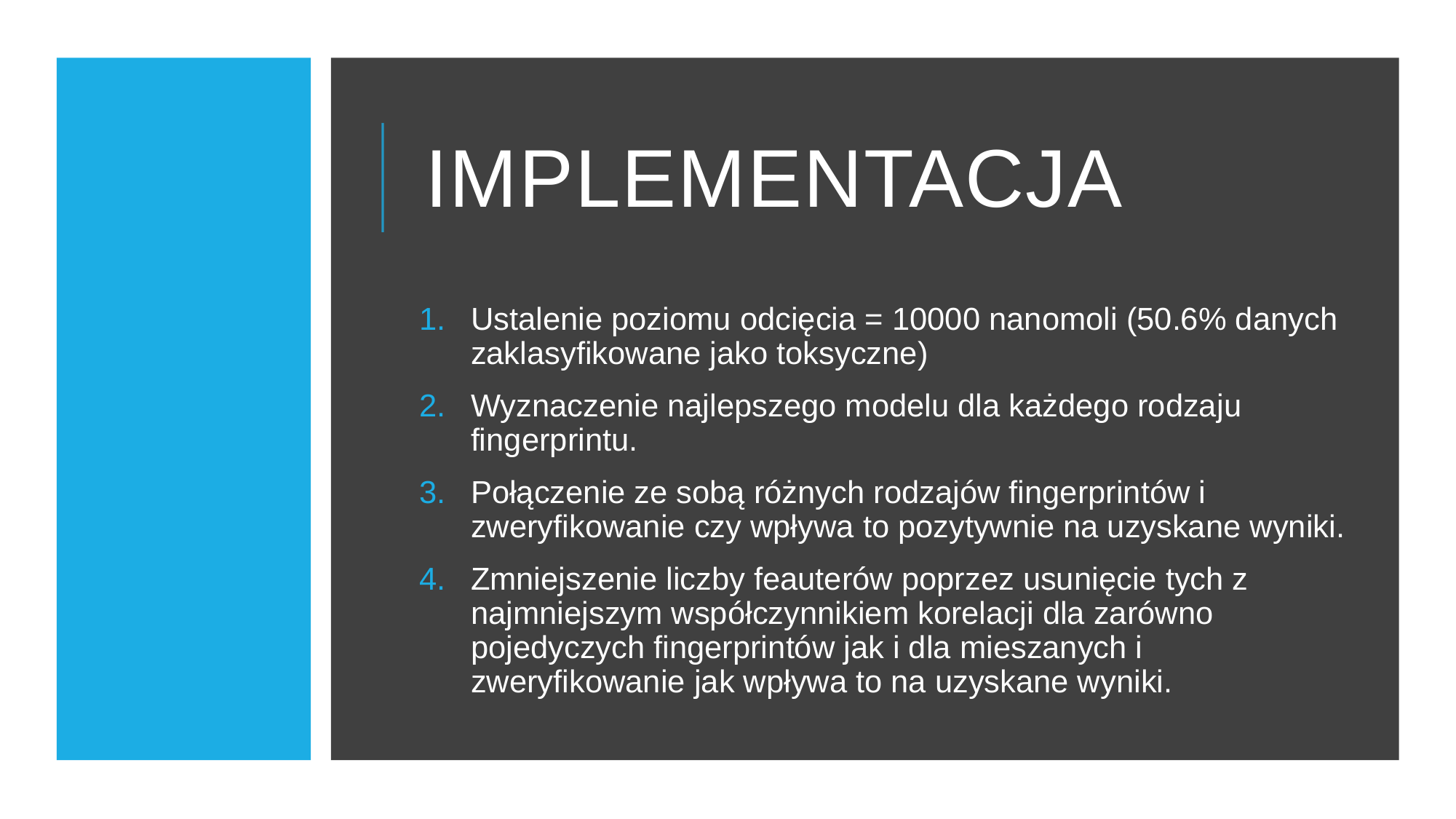

# implementacja
Ustalenie poziomu odcięcia = 10000 nanomoli (50.6% danych zaklasyfikowane jako toksyczne)
Wyznaczenie najlepszego modelu dla każdego rodzaju fingerprintu.
Połączenie ze sobą różnych rodzajów fingerprintów i zweryfikowanie czy wpływa to pozytywnie na uzyskane wyniki.
Zmniejszenie liczby feauterów poprzez usunięcie tych z najmniejszym współczynnikiem korelacji dla zarówno pojedyczych fingerprintów jak i dla mieszanych i zweryfikowanie jak wpływa to na uzyskane wyniki.